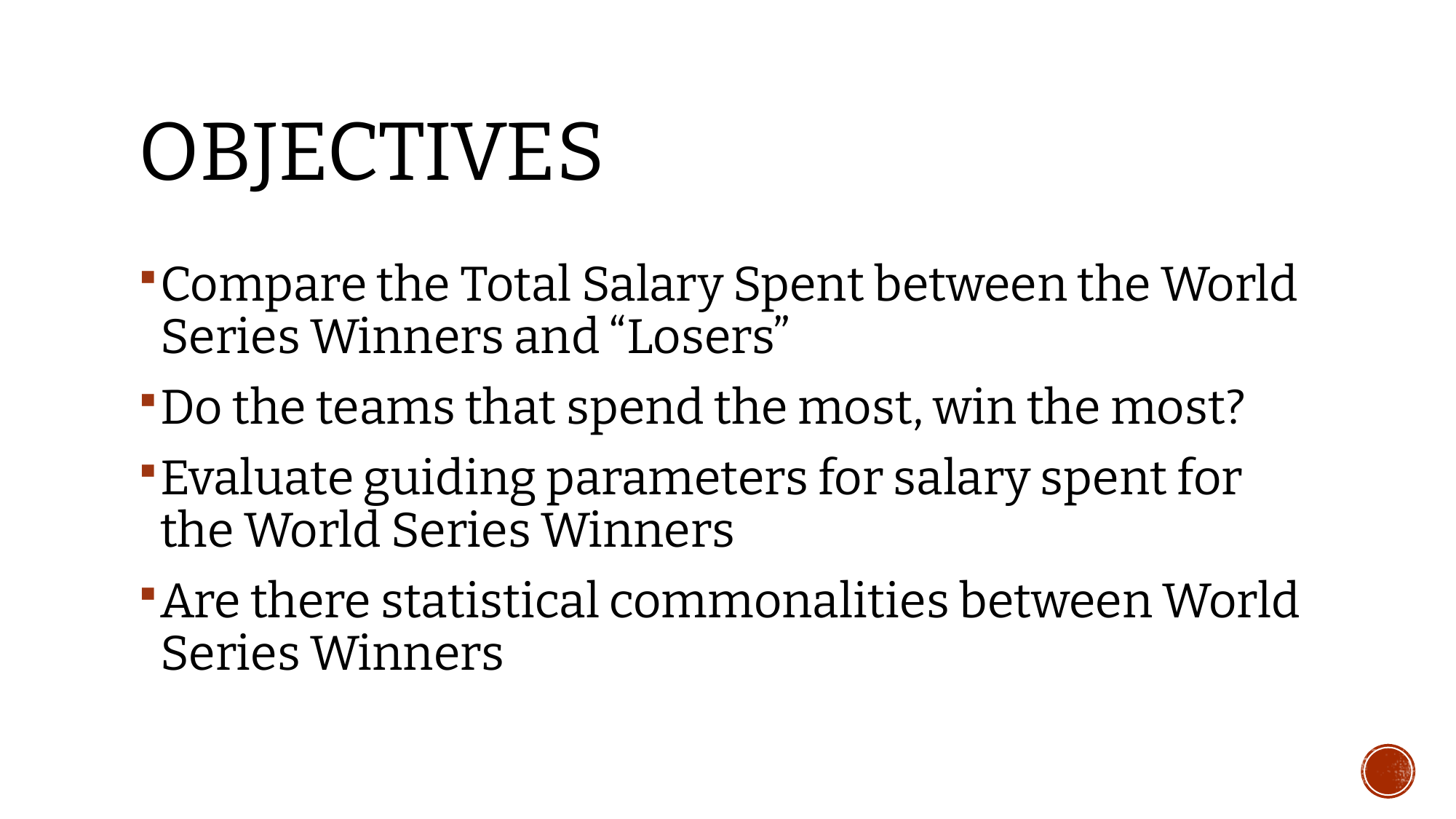

# Objectives
Compare the Total Salary Spent between the World Series Winners and “Losers”
Do the teams that spend the most, win the most?
Evaluate guiding parameters for salary spent for the World Series Winners
Are there statistical commonalities between World Series Winners